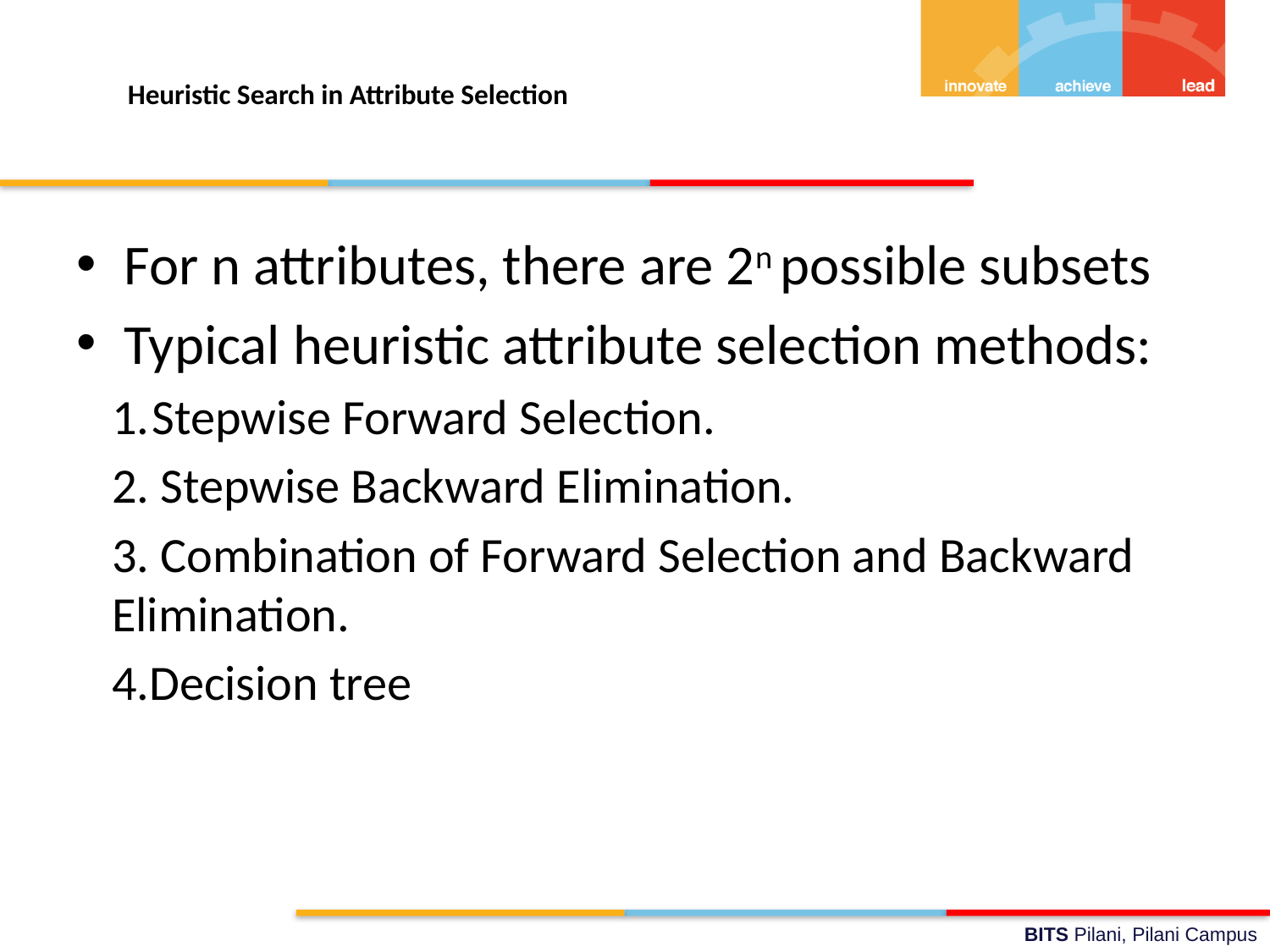

# Heuristic Search in Attribute Selection
For n attributes, there are 2n possible subsets
Typical heuristic attribute selection methods:
Stepwise Forward Selection.
2. Stepwise Backward Elimination.
3. Combination of Forward Selection and Backward Elimination.
4.Decision tree